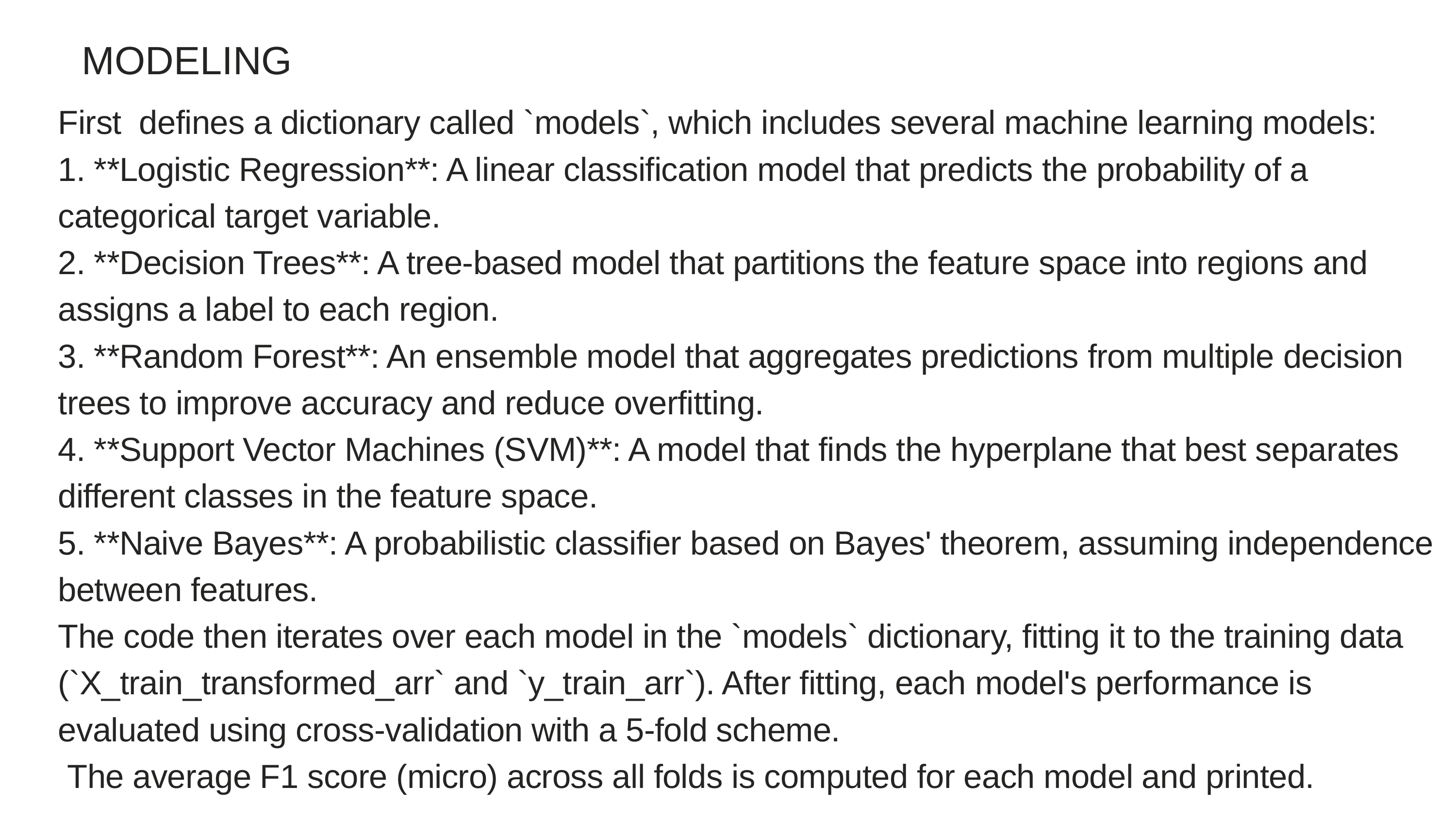

MODELING
First  defines a dictionary called `models`, which includes several machine learning models:
1. **Logistic Regression**: A linear classification model that predicts the probability of a categorical target variable.
2. **Decision Trees**: A tree-based model that partitions the feature space into regions and assigns a label to each region.
3. **Random Forest**: An ensemble model that aggregates predictions from multiple decision trees to improve accuracy and reduce overfitting.
4. **Support Vector Machines (SVM)**: A model that finds the hyperplane that best separates different classes in the feature space.
5. **Naive Bayes**: A probabilistic classifier based on Bayes' theorem, assuming independence between features.
The code then iterates over each model in the `models` dictionary, fitting it to the training data (`X_train_transformed_arr` and `y_train_arr`). After fitting, each model's performance is
evaluated using cross-validation with a 5-fold scheme.
 The average F1 score (micro) across all folds is computed for each model and printed.
.